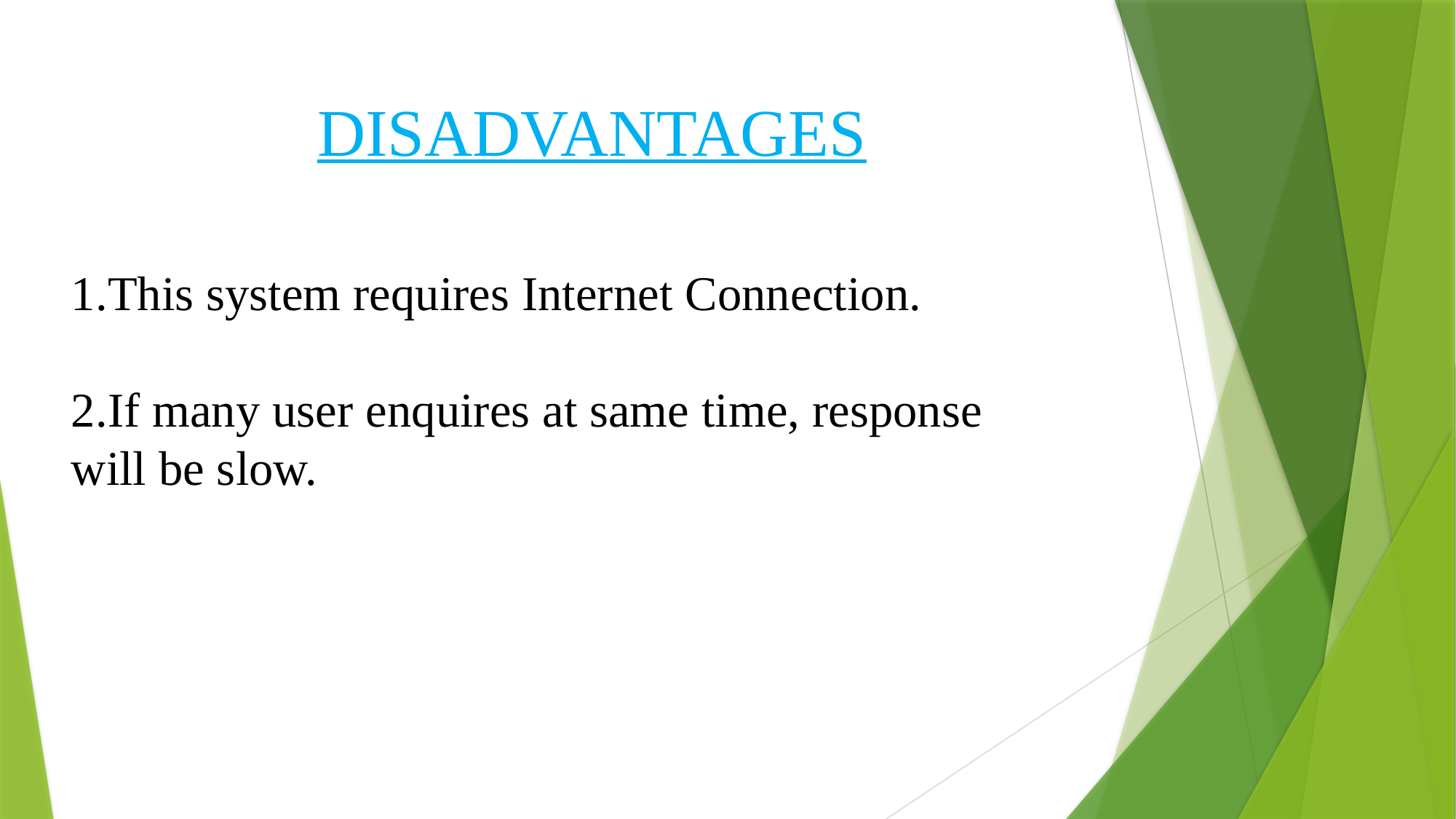

DISADVANTAGES
1.This system requires Internet Connection.

2.If many user enquires at same time, response will be slow.